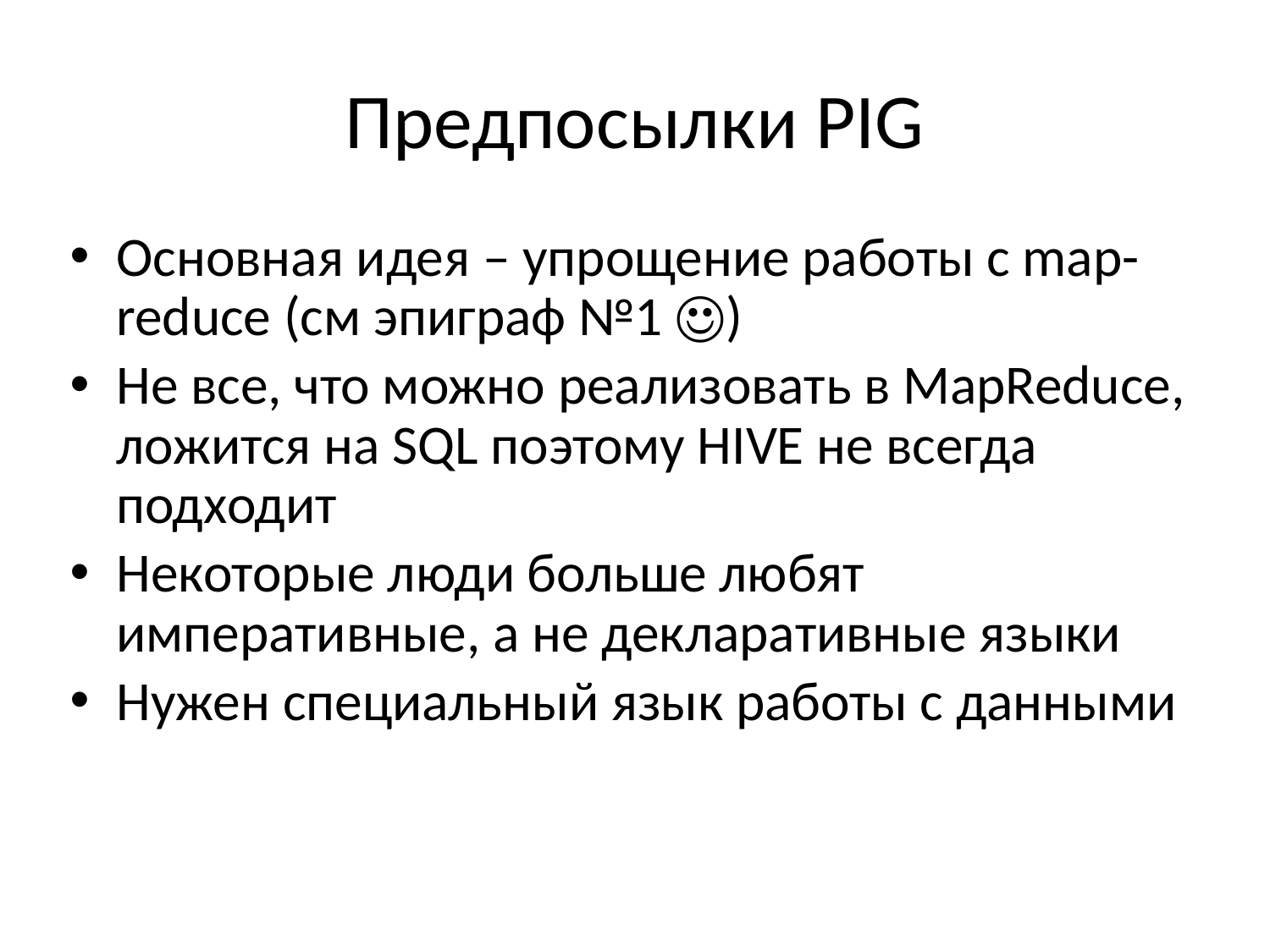

# Предпосылки PIG
Основная идея – упрощение работы с map-reduce (см эпиграф №1 ☺)
Не все, что можно реализовать в MapReduce, ложится на SQL поэтому HIVE не всегда подходит
Некоторые люди больше любят императивные, а не декларативные языки
Нужен специальный язык работы с данными